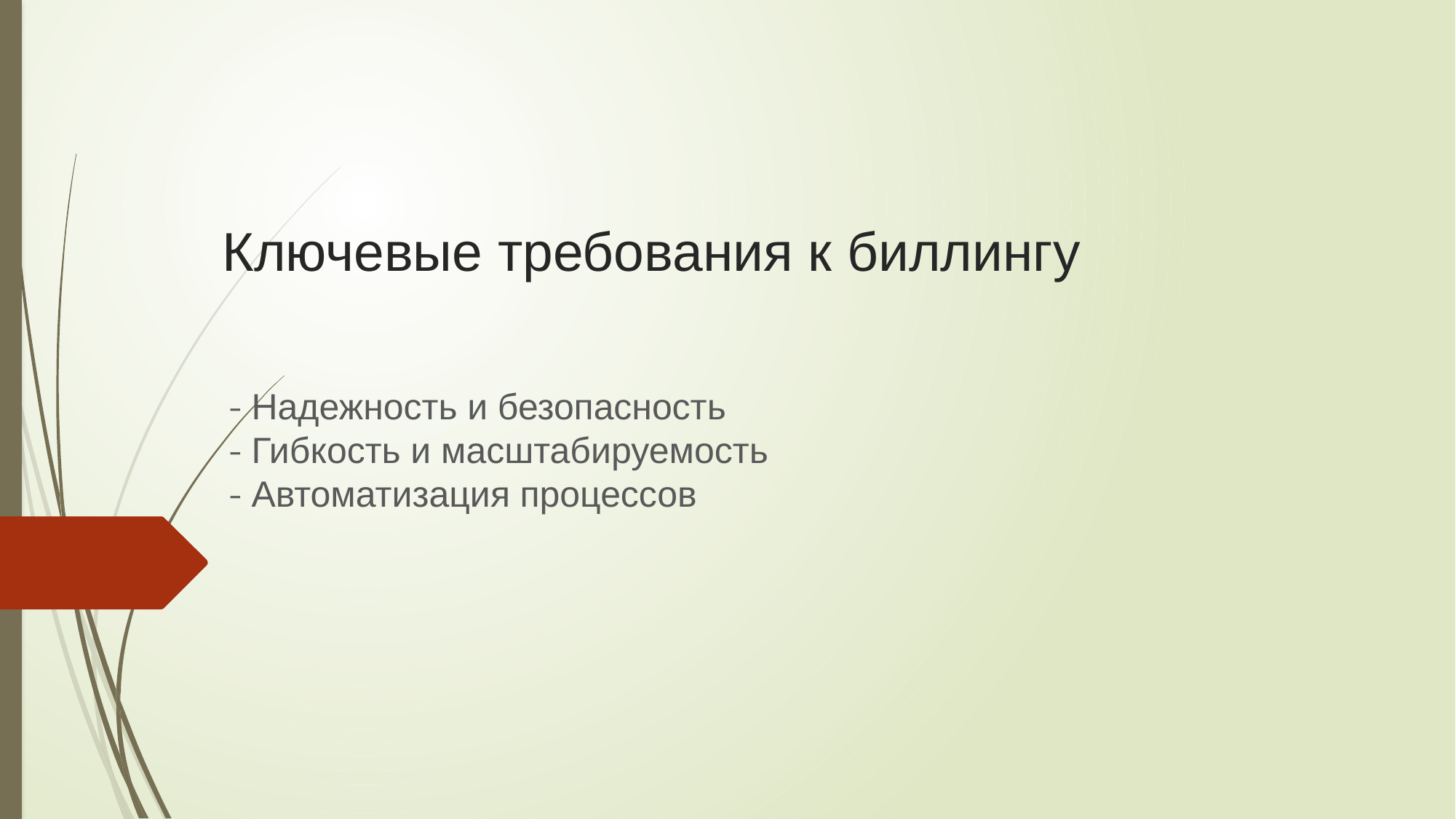

# Ключевые требования к биллингу
- Надежность и безопасность
- Гибкость и масштабируемость
- Автоматизация процессов